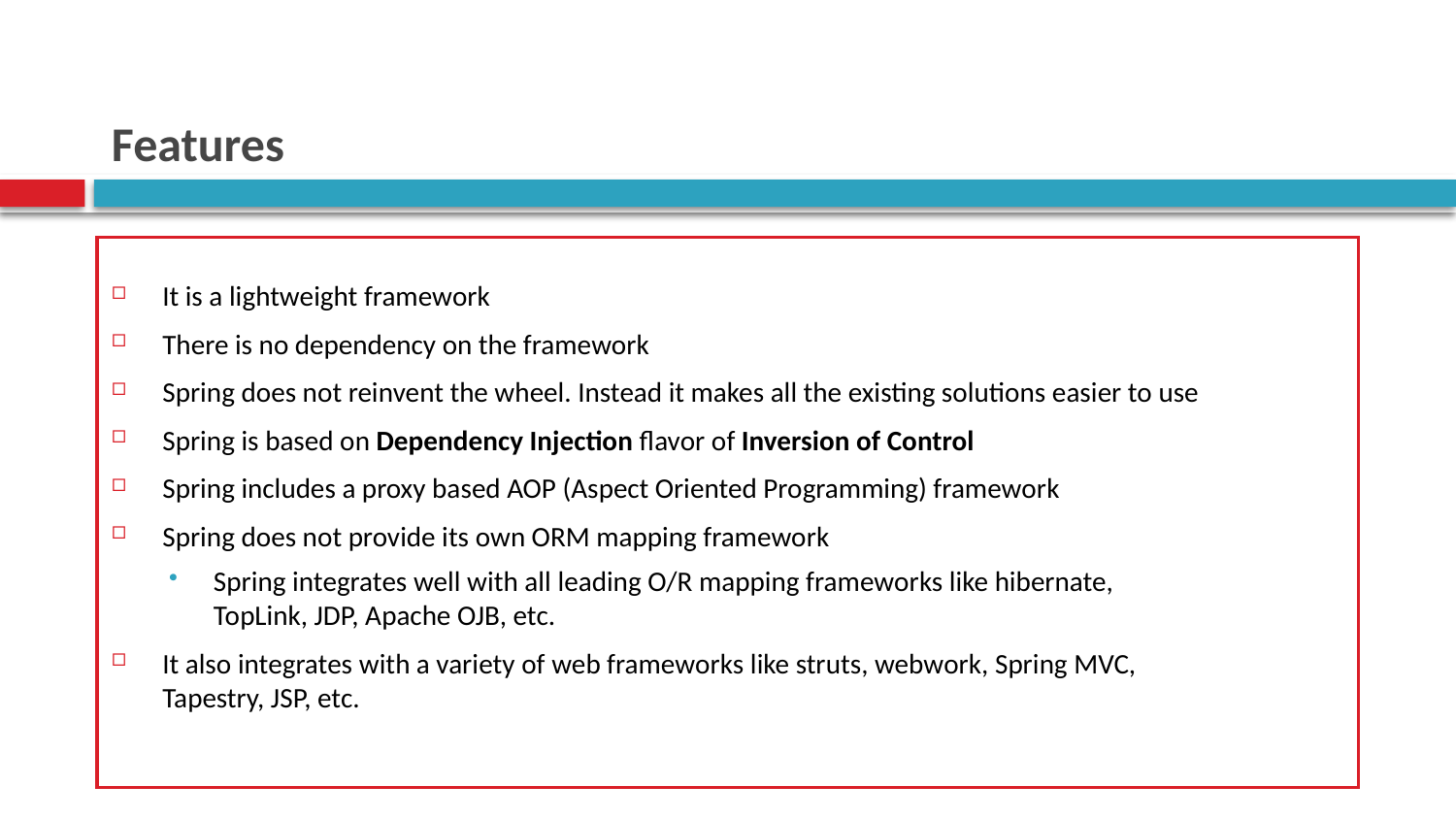

# Features
It is a lightweight framework
There is no dependency on the framework
Spring does not reinvent the wheel. Instead it makes all the existing solutions easier to use
Spring is based on Dependency Injection flavor of Inversion of Control
Spring includes a proxy based AOP (Aspect Oriented Programming) framework
Spring does not provide its own ORM mapping framework
Spring integrates well with all leading O/R mapping frameworks like hibernate, TopLink, JDP, Apache OJB, etc.
It also integrates with a variety of web frameworks like struts, webwork, Spring MVC, Tapestry, JSP, etc.